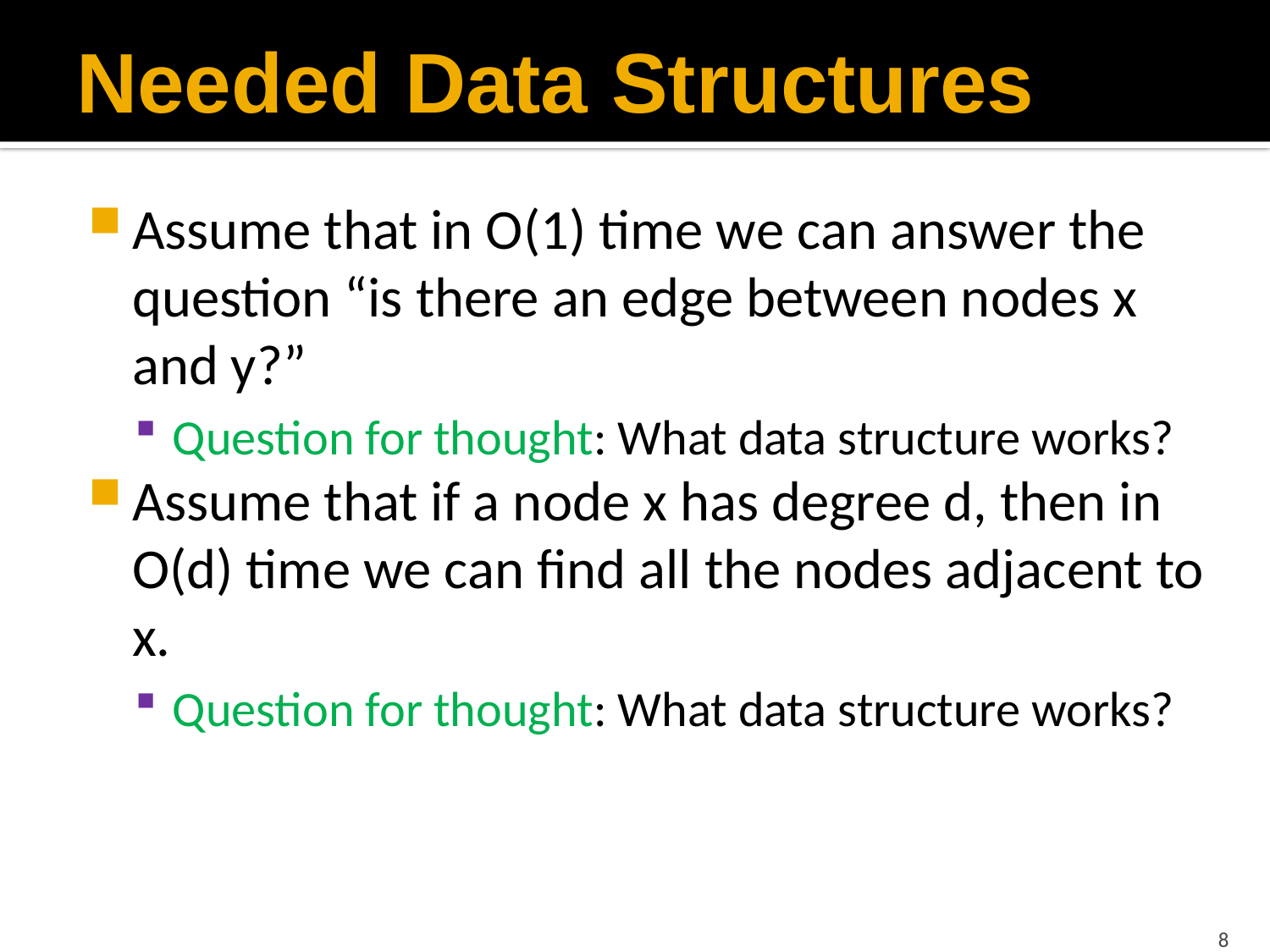

# Needed Data Structures
Assume that in O(1) time we can answer the question “is there an edge between nodes x and y?”
Question for thought: What data structure works?
Assume that if a node x has degree d, then in O(d) time we can find all the nodes adjacent to x.
Question for thought: What data structure works?
8